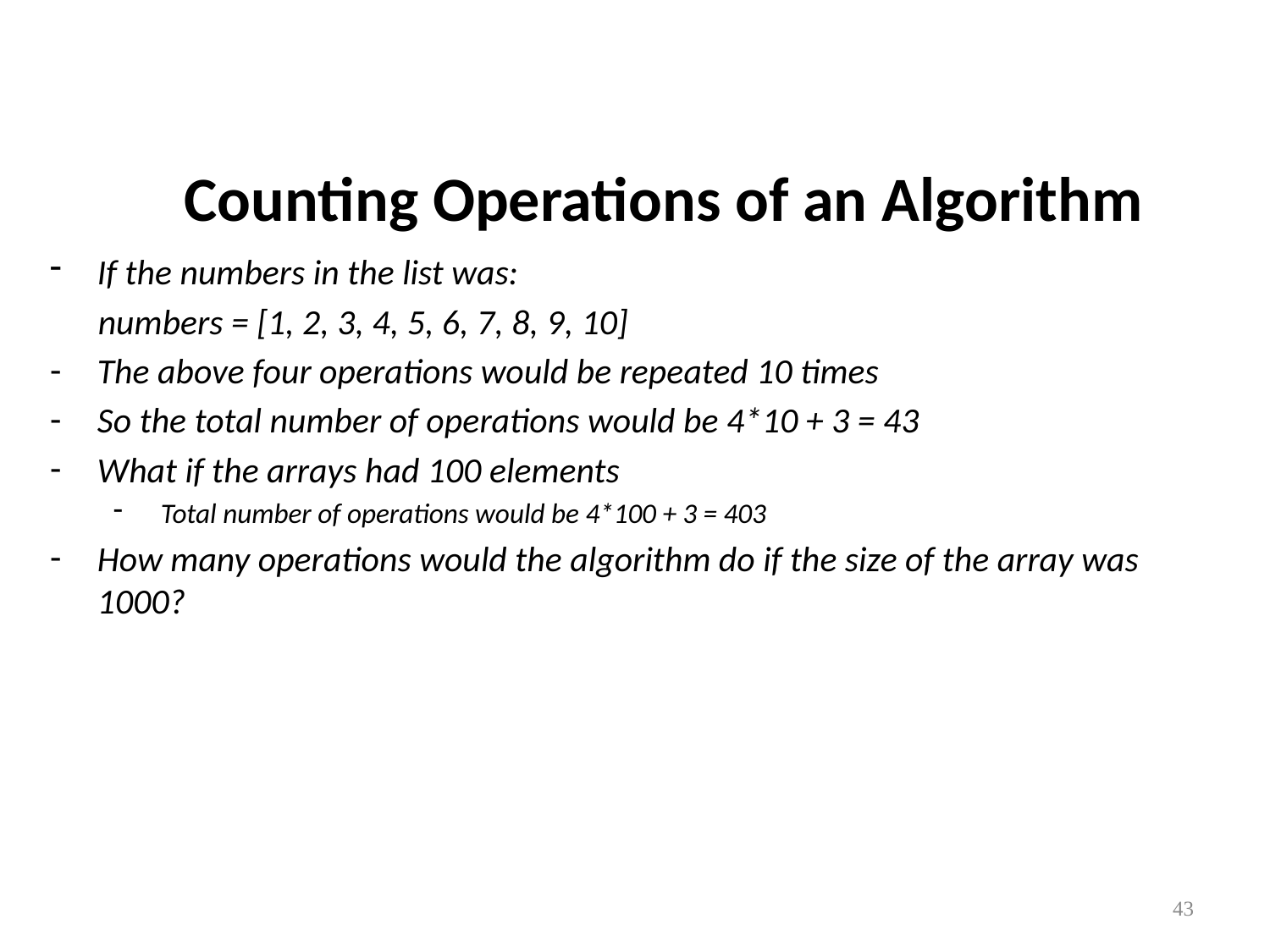

# Counting Operations of an Algorithm
If the numbers in the list was:
      numbers = [1, 2, 3, 4, 5, 6, 7, 8, 9, 10]
The above four operations would be repeated 10 times
So the total number of operations would be 4*10 + 3 = 43
What if the arrays had 100 elements
Total number of operations would be 4*100 + 3 = 403
How many operations would the algorithm do if the size of the array was 1000?
43